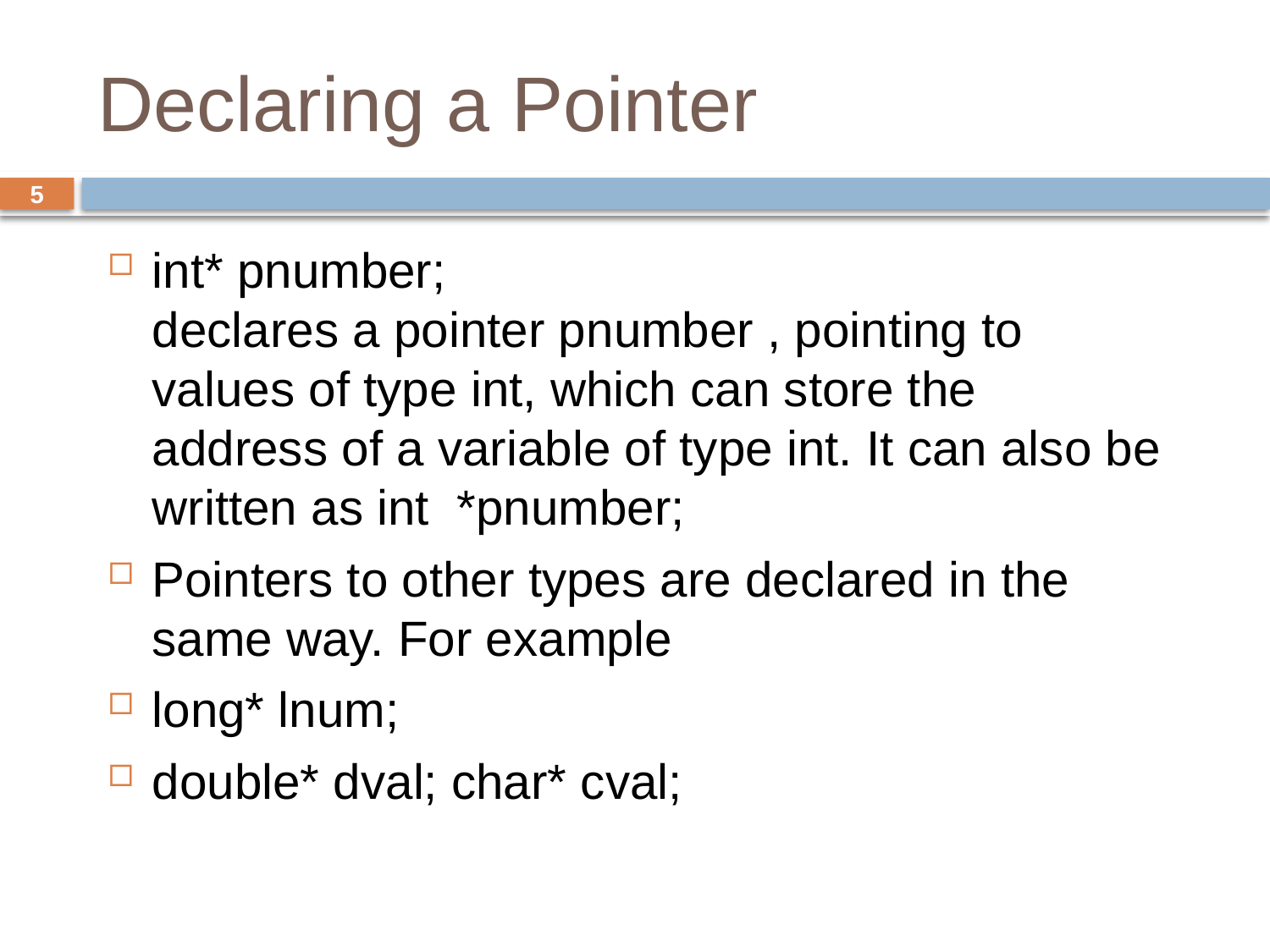

# Declaring a Pointer
5
int* pnumber;  					declares a pointer pnumber , pointing to values of type int, which can store the address of a variable of type int. It can also be written as int  *pnumber;
Pointers to other types are declared in the same way. For example
long* lnum;
double* dval; char* cval;